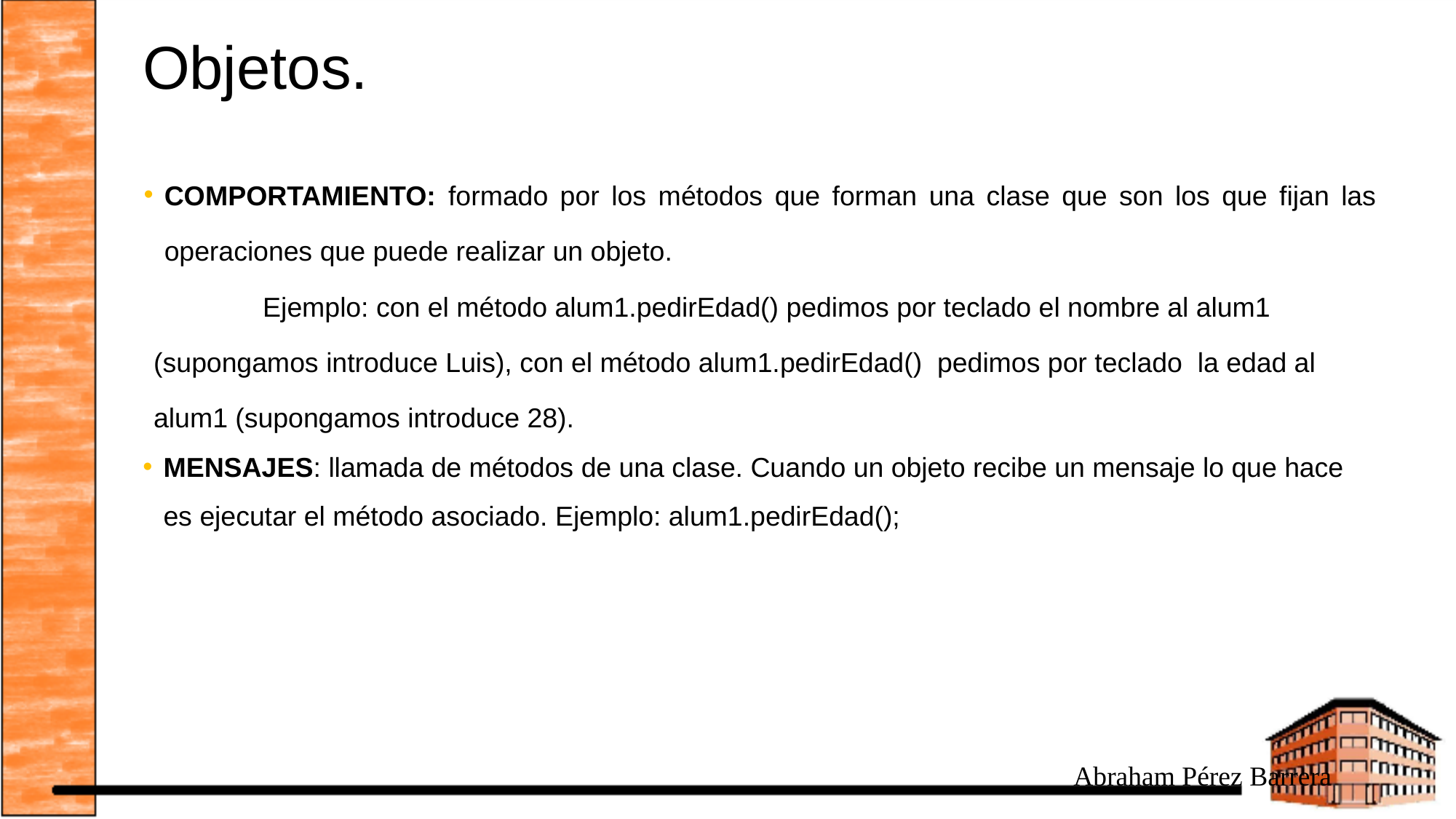

# Objetos.
COMPORTAMIENTO: formado por los métodos que forman una clase que son los que fijan las operaciones que puede realizar un objeto.
	Ejemplo: con el método alum1.pedirEdad() pedimos por teclado el nombre al alum1 (supongamos introduce Luis), con el método alum1.pedirEdad()  pedimos por teclado  la edad al alum1 (supongamos introduce 28).
MENSAJES: llamada de métodos de una clase. Cuando un objeto recibe un mensaje lo que hace es ejecutar el método asociado. Ejemplo: alum1.pedirEdad();